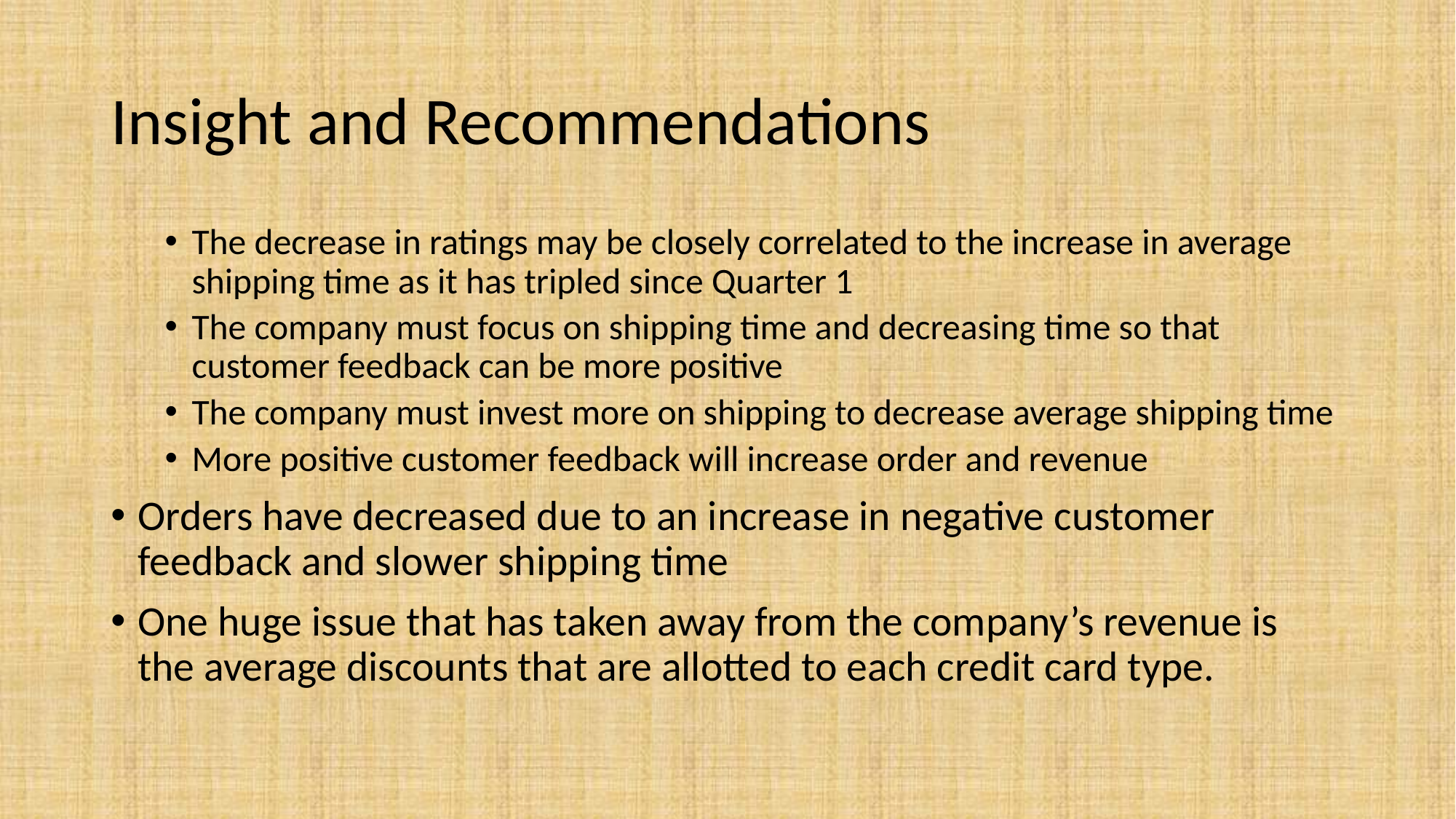

# Insight and Recommendations
The decrease in ratings may be closely correlated to the increase in average shipping time as it has tripled since Quarter 1
The company must focus on shipping time and decreasing time so that customer feedback can be more positive
The company must invest more on shipping to decrease average shipping time
More positive customer feedback will increase order and revenue
Orders have decreased due to an increase in negative customer feedback and slower shipping time
One huge issue that has taken away from the company’s revenue is the average discounts that are allotted to each credit card type.